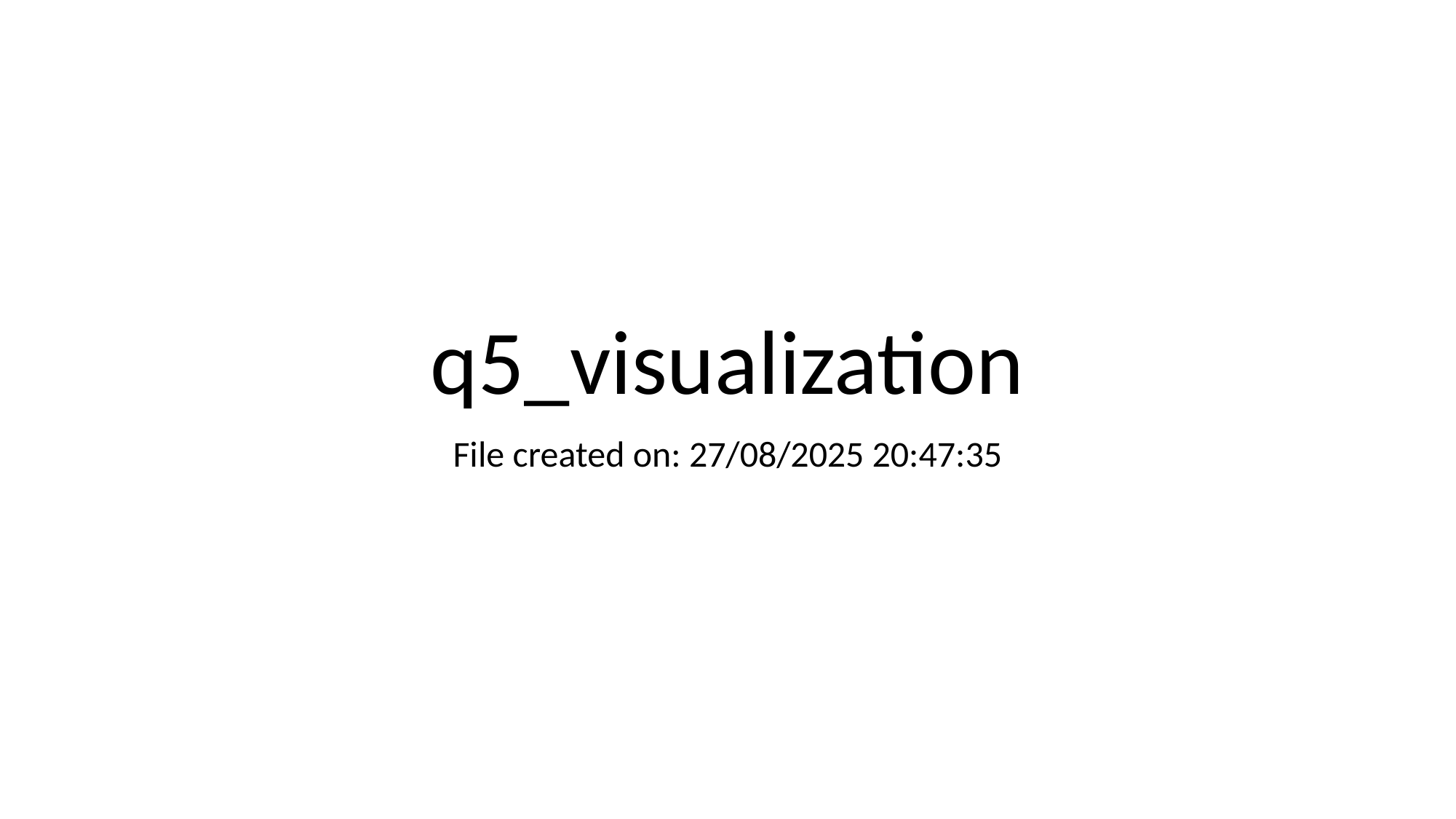

# q5_visualization
File created on: 27/08/2025 20:47:35